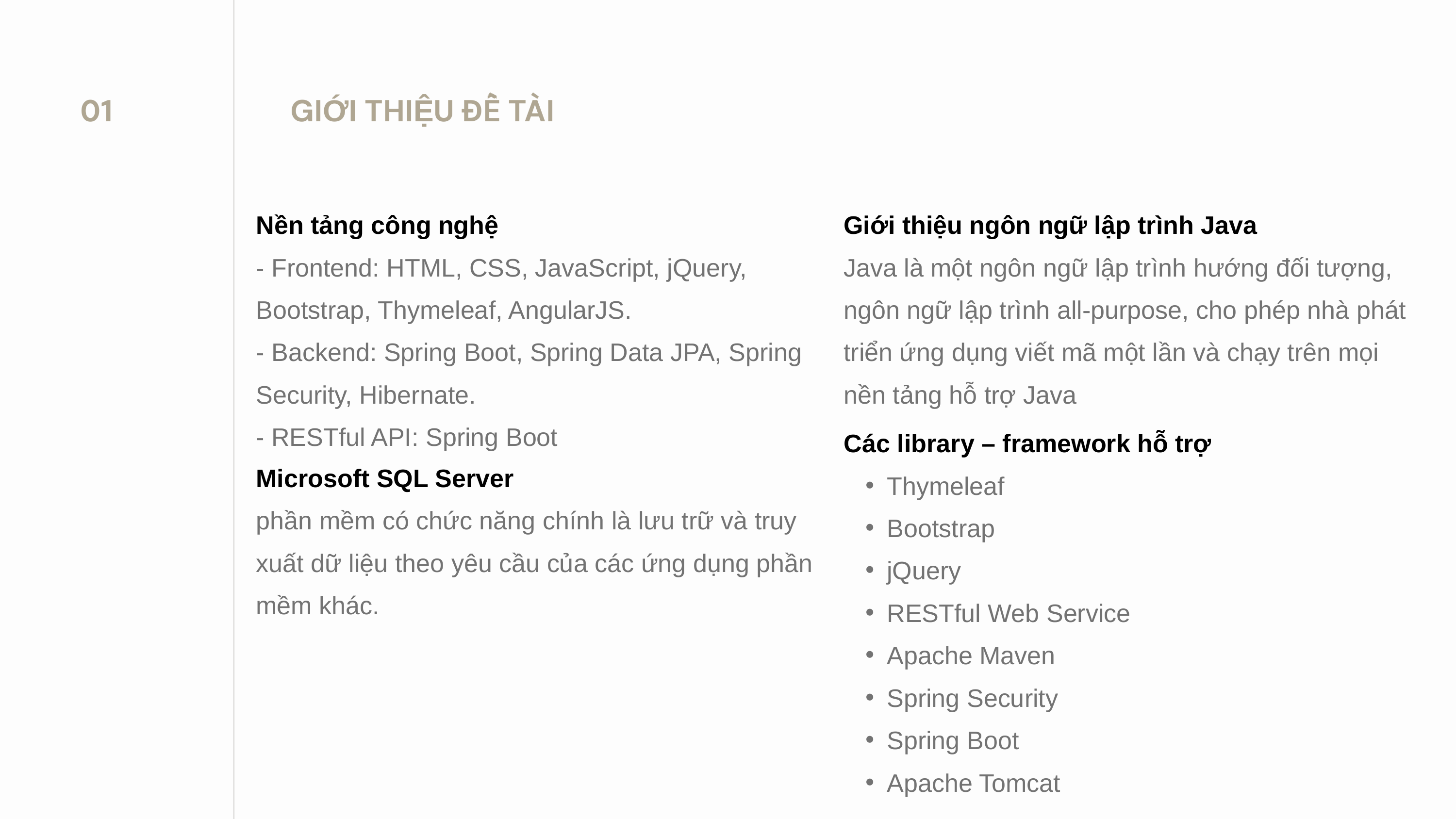

01
GIỚI THIỆU ĐỀ TÀI
Nền tảng công nghệ
- Frontend: HTML, CSS, JavaScript, jQuery, Bootstrap, Thymeleaf, AngularJS.
- Backend: Spring Boot, Spring Data JPA, Spring Security, Hibernate.
- RESTful API: Spring Boot
Microsoft SQL Server
phần mềm có chức năng chính là lưu trữ và truy xuất dữ liệu theo yêu cầu của các ứng dụng phần mềm khác.
Giới thiệu ngôn ngữ lập trình Java
Java là một ngôn ngữ lập trình hướng đối tượng, ngôn ngữ lập trình all-purpose, cho phép nhà phát triển ứng dụng viết mã một lần và chạy trên mọi nền tảng hỗ trợ Java
Các library – framework hỗ trợ
Thymeleaf
Bootstrap
jQuery
RESTful Web Service
Apache Maven
Spring Security
Spring Boot
Apache Tomcat